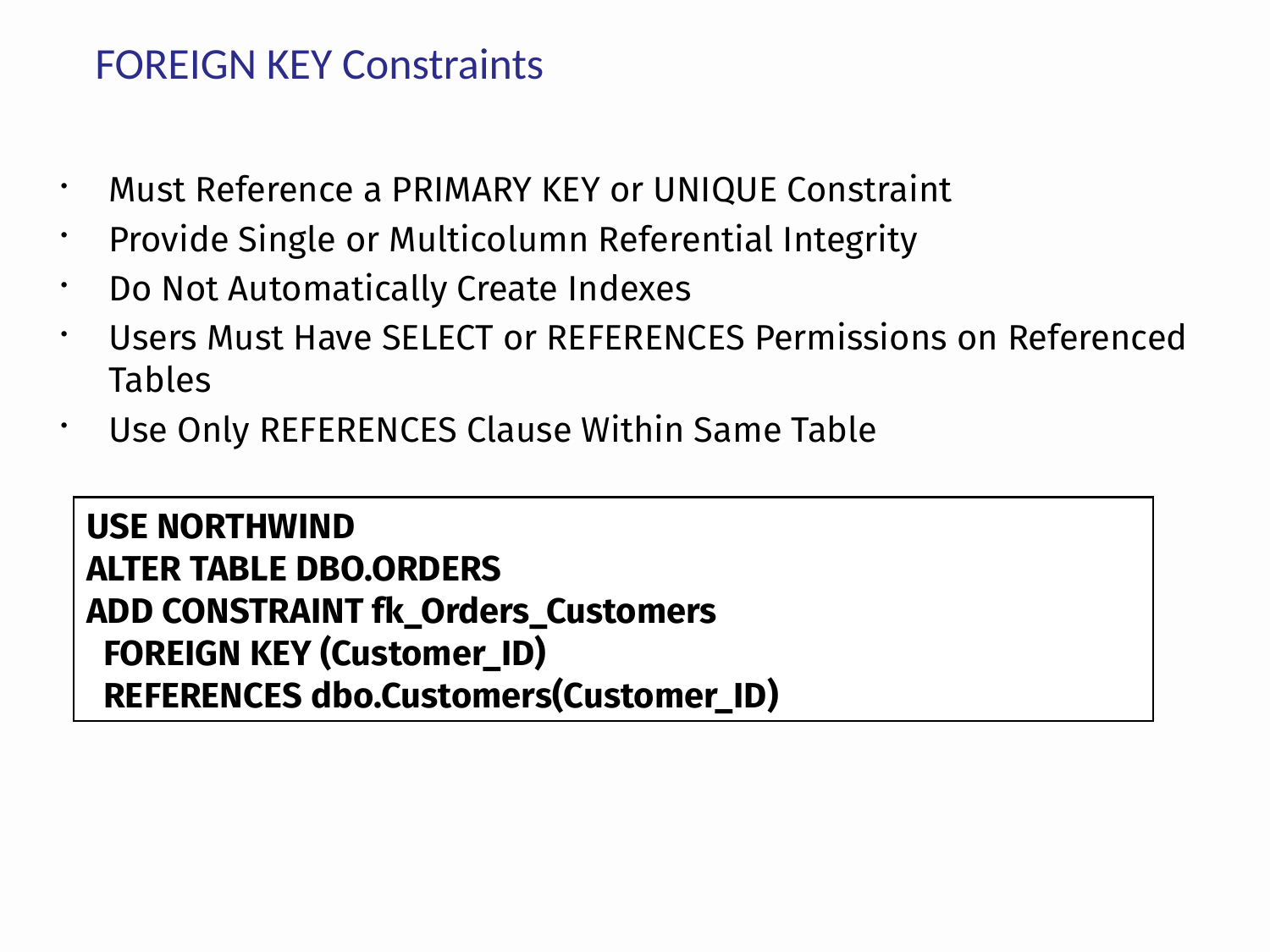

# FOREIGN KEY Constraints
Must Reference a PRIMARY KEY or UNIQUE Constraint
Provide Single or Multicolumn Referential Integrity
Do Not Automatically Create Indexes
Users Must Have SELECT or REFERENCES Permissions on Referenced Tables
Use Only REFERENCES Clause Within Same Table

USE NORTHWIND
ALTER TABLE DBO.ORDERS
ADD CONSTRAINT fk_Orders_Customers
  FOREIGN KEY (Customer_ID)
  REFERENCES dbo.Customers(Customer_ID)